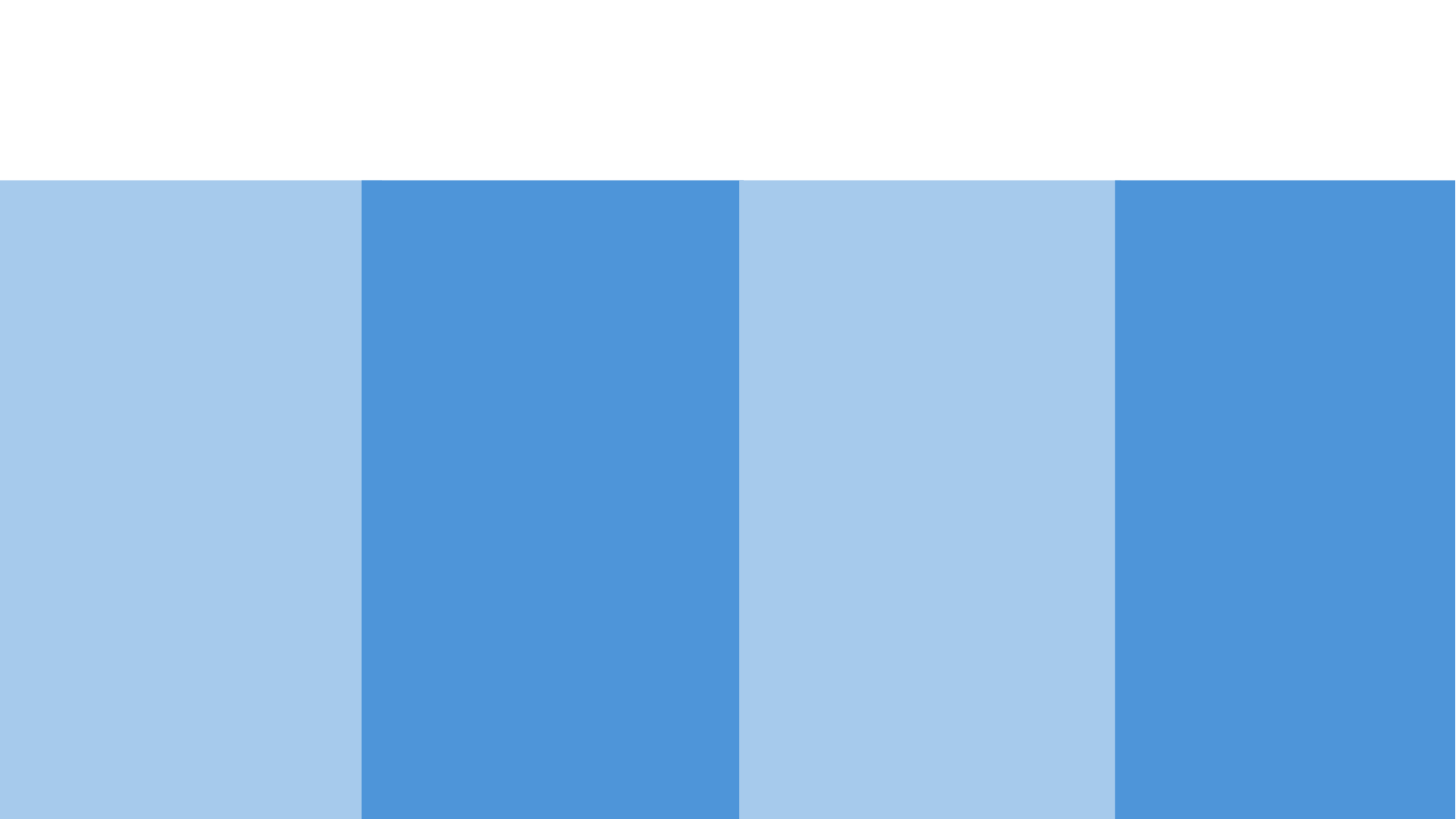

ALGORITHMS FOR SECURING DATABASE
+

Merkle Root
Blockchain Voting
RSA
SHA3
This approach involves developing a decentralized voting system using Etherum Blockchain Technology
The datasets used in this paper will consist of mock voting data to simulate a real-world scenario.

It is a cryptographic hash that represents the collective integrity of all transactions within a block in a blockchain.

Every vote will be asked to seal the ballot which generates Transaction hash, Ballot hash, Unique nonce, Timestamp.

Rivest – Sharmir – Adleman
It is used to encrypt the vote and send to server to append in block chain

It produces digital prints of an input data of any sized called Keecak.
Python Library : Keecak/Pysha3